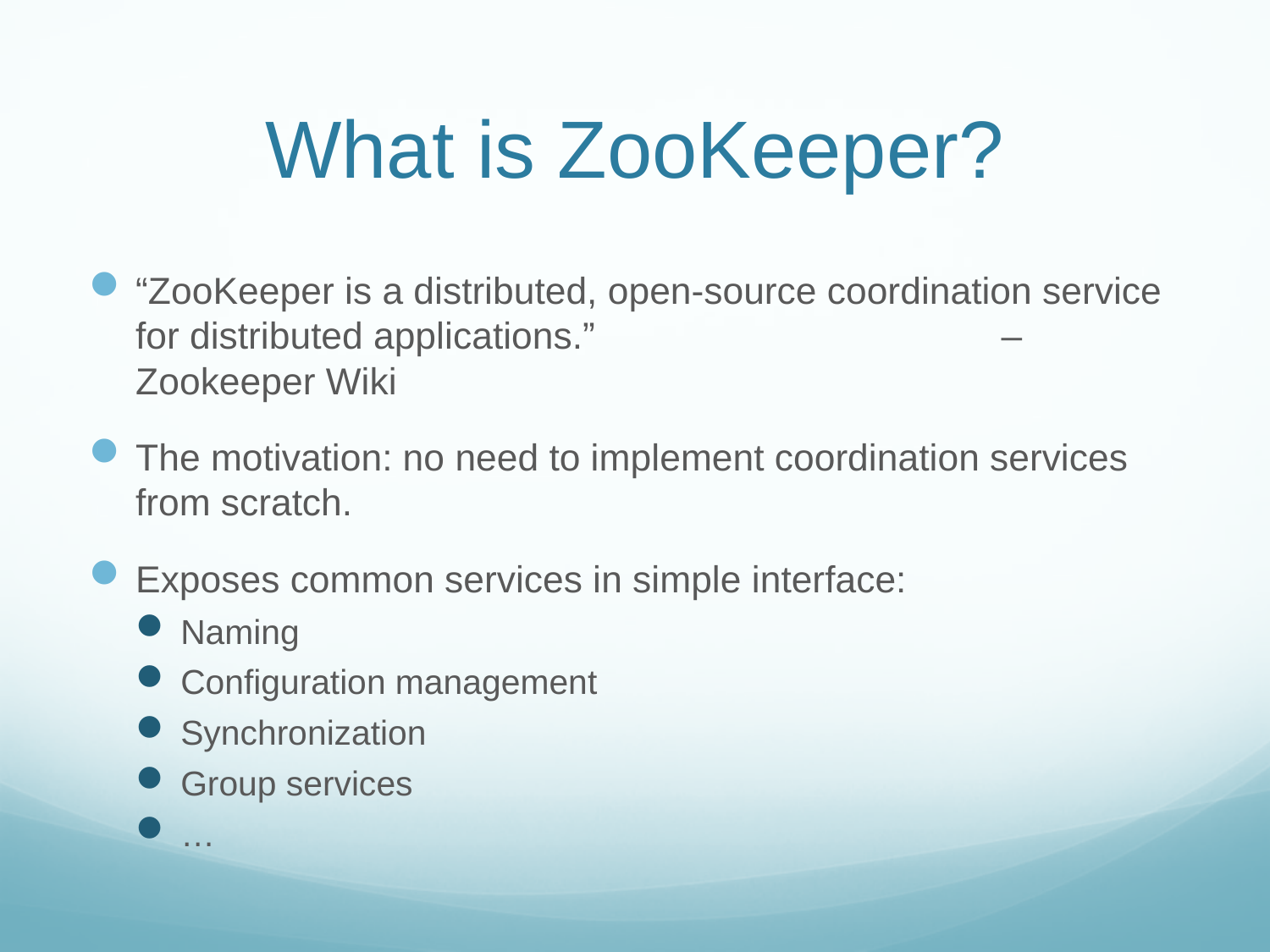

# What is ZooKeeper?
“ZooKeeper is a distributed, open-source coordination service for distributed applications.”        					                             –Zookeeper Wiki
The motivation: no need to implement coordination services from scratch.
Exposes common services in simple interface:
Naming
Configuration management
Synchronization
Group services
…